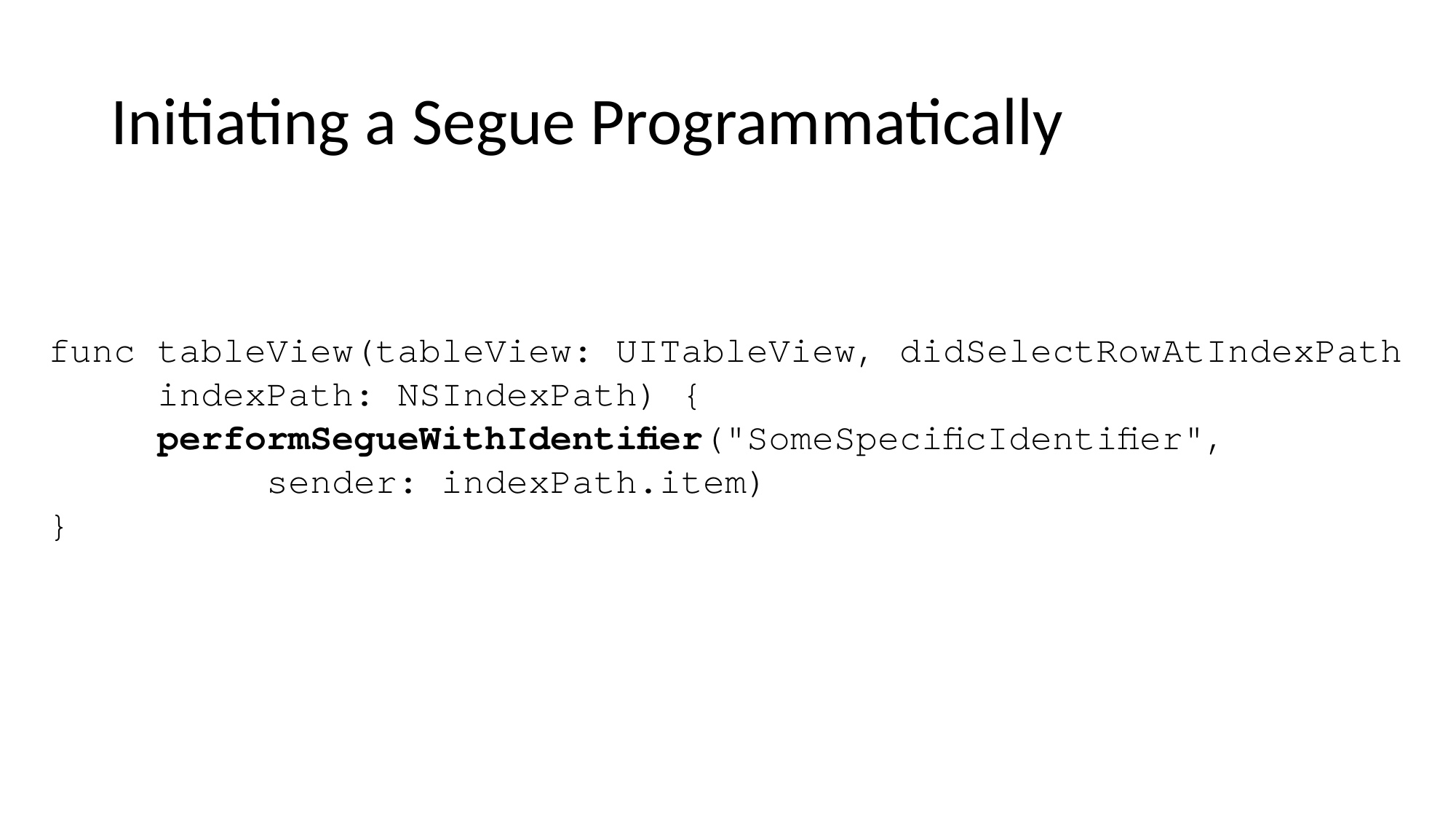

# Initiating a Segue Programmatically
func tableView(tableView: UITableView, didSelectRowAtIndexPath
	indexPath: NSIndexPath) {
	performSegueWithIdentifier("SomeSpecificIdentifier",
		sender: indexPath.item)
}